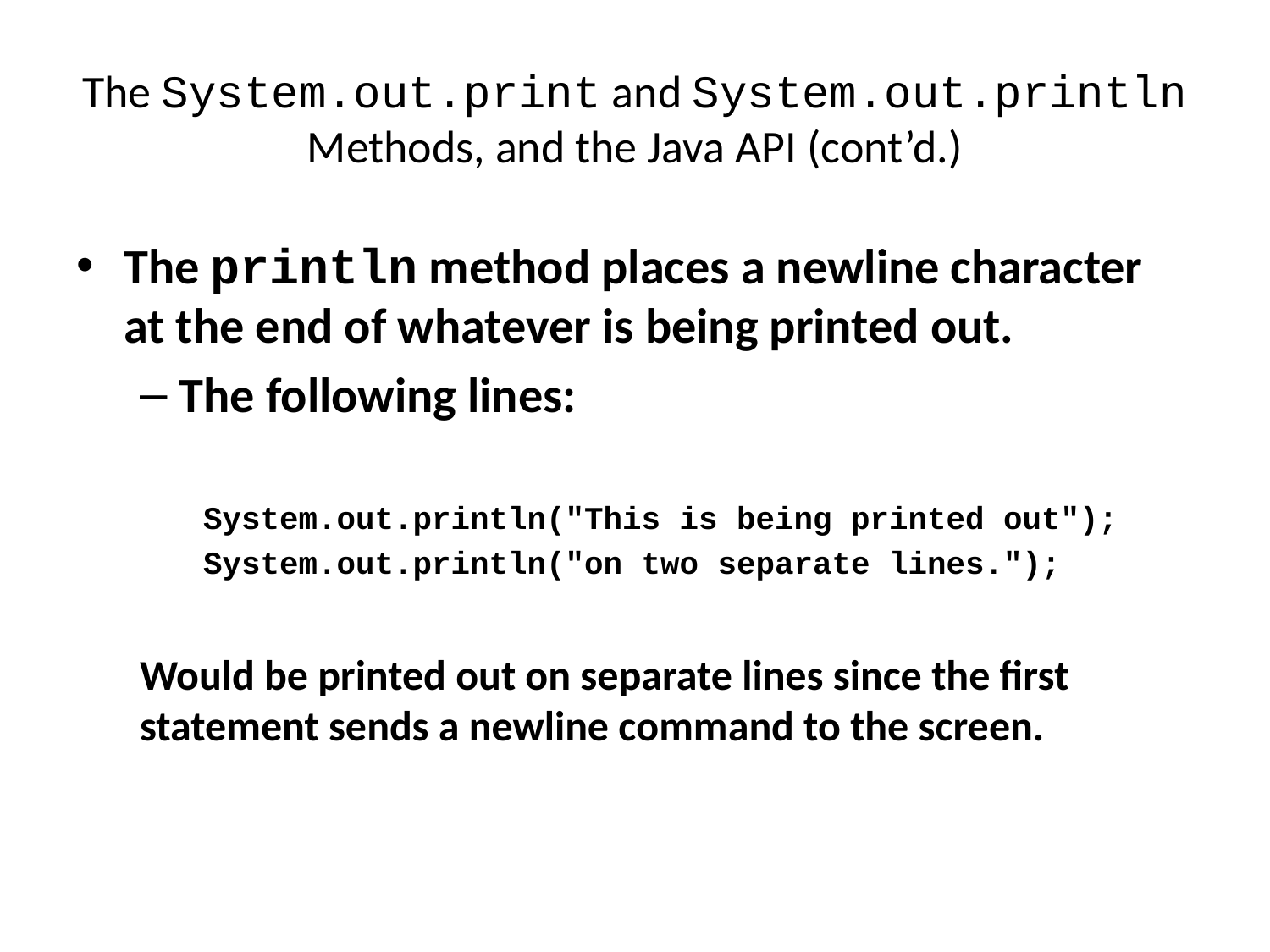

# The System.out.print and System.out.println Methods, and the Java API (cont’d.)
The println method places a newline character at the end of whatever is being printed out.
The following lines:

System.out.println("This is being printed out");
System.out.println("on two separate lines.");

Would be printed out on separate lines since the first statement sends a newline command to the screen.